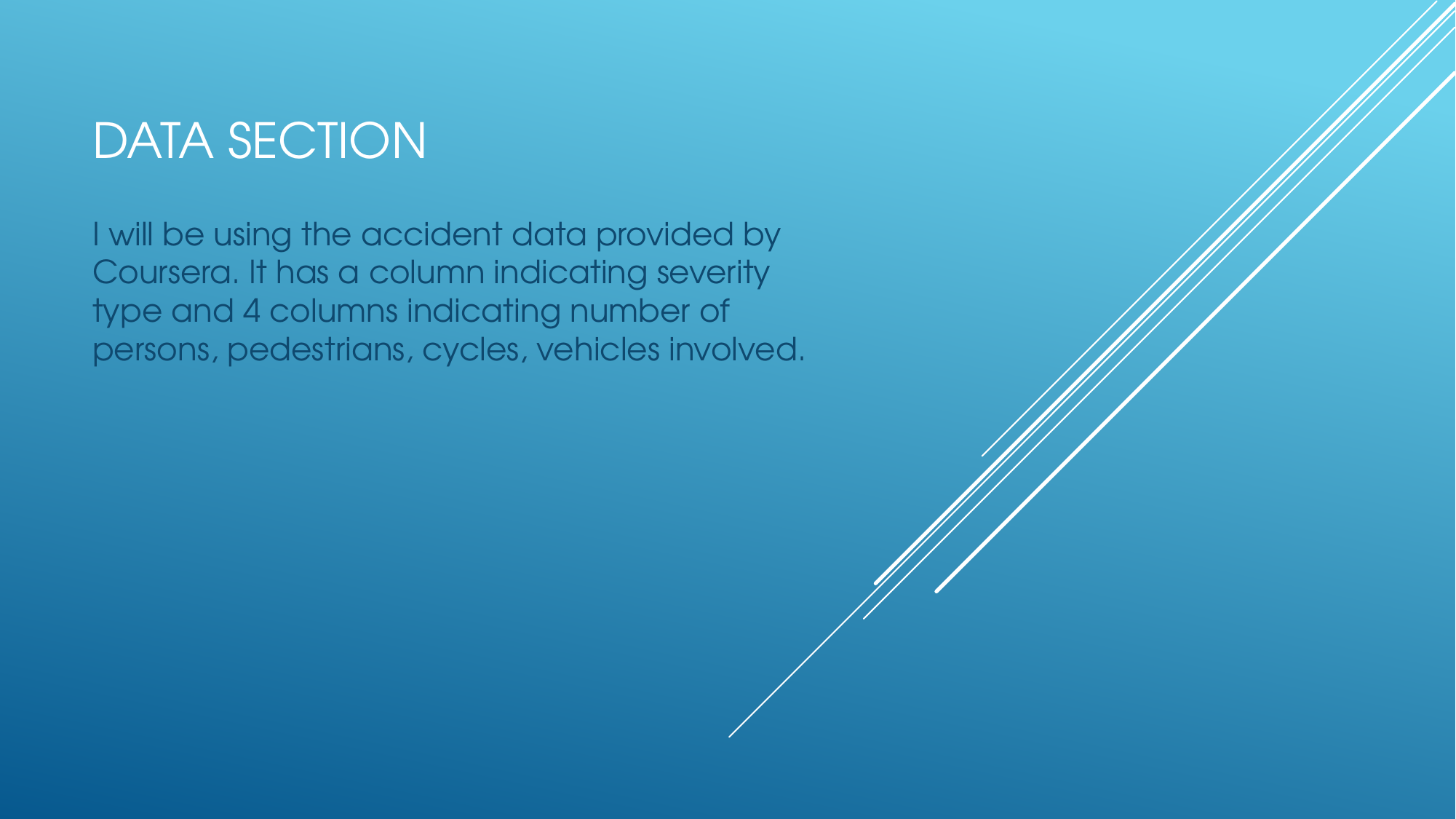

# Data Section
I will be using the accident data provided by Coursera. It has a column indicating severity type and 4 columns indicating number of persons, pedestrians, cycles, vehicles involved.